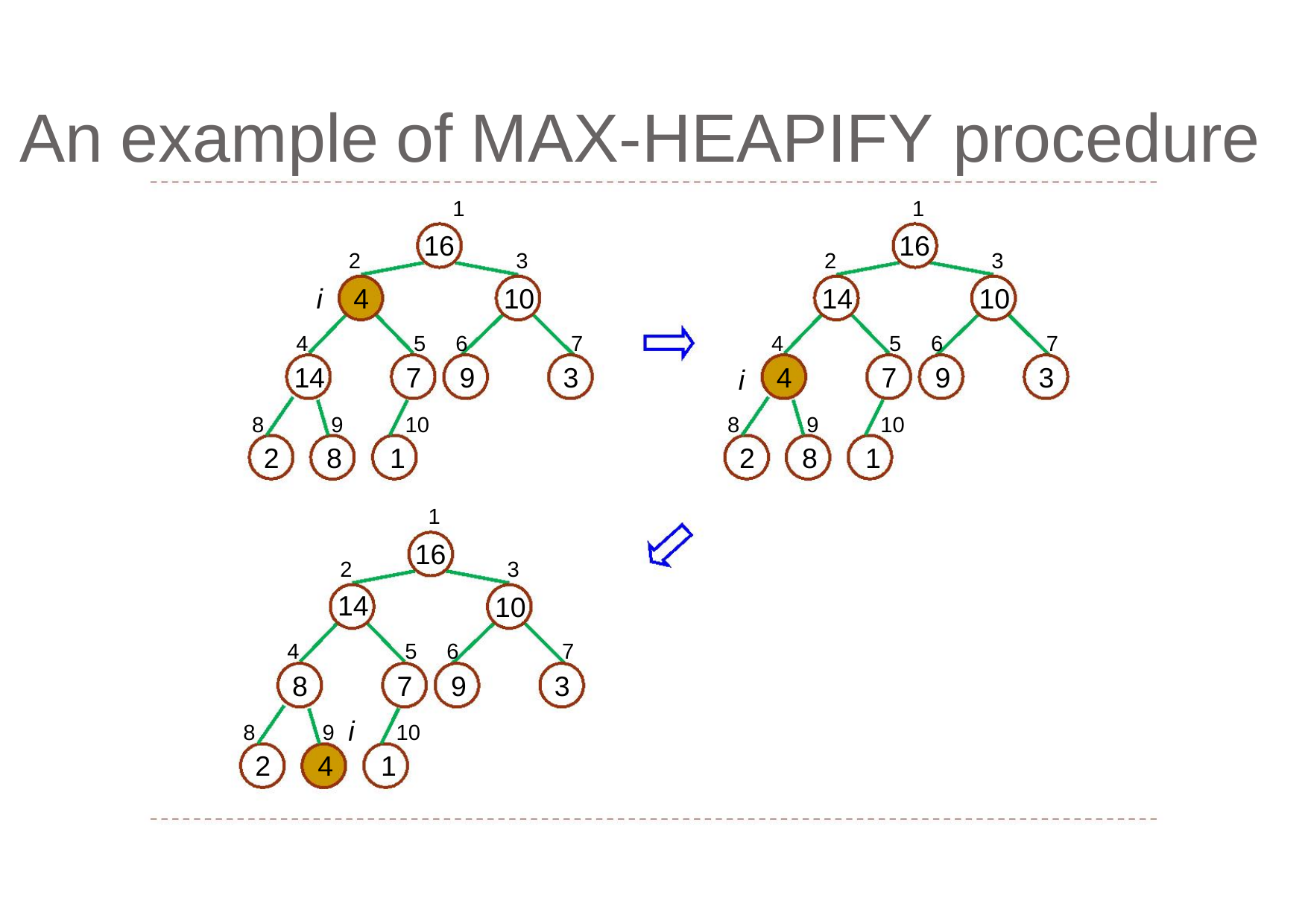

An example of MAX‐HEAPIFY procedure
1
1
16
16
2
3
2
3
i 4
10
14
10
4
5 6
7
4
5 6
7
14
7 9
3
4
7 9
3
i
8
9
10
8
9
10
2 8 1
2 8 1
1
16
2
14
3
10
4
5 6
7
8
7 9
3
i
8
9
10
2 4 1